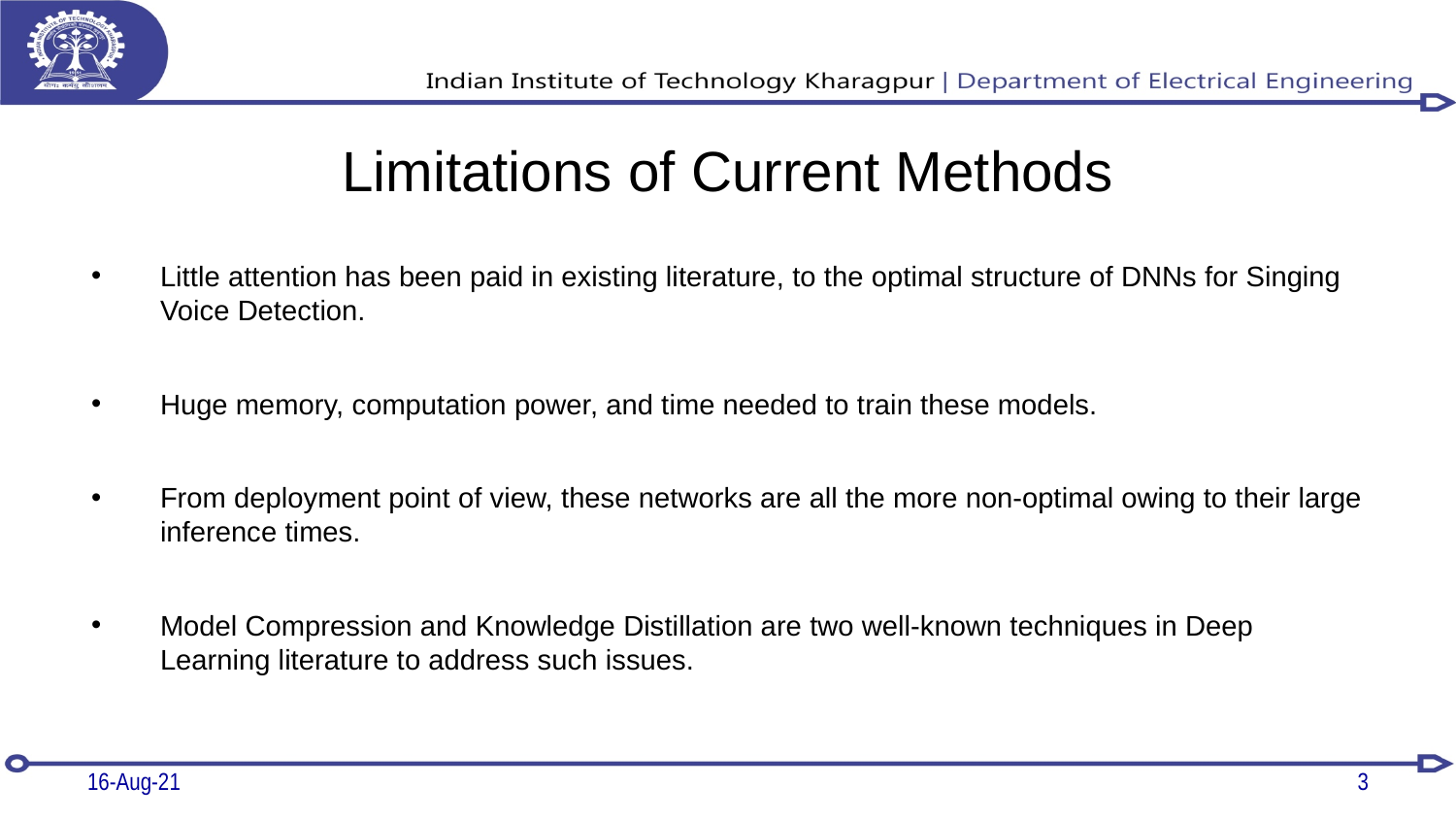

# Limitations of Current Methods
Little attention has been paid in existing literature, to the optimal structure of DNNs for Singing Voice Detection.

Huge memory, computation power, and time needed to train these models.

From deployment point of view, these networks are all the more non-optimal owing to their large inference times.

Model Compression and Knowledge Distillation are two well-known techniques in Deep Learning literature to address such issues.
16-Aug-21
3